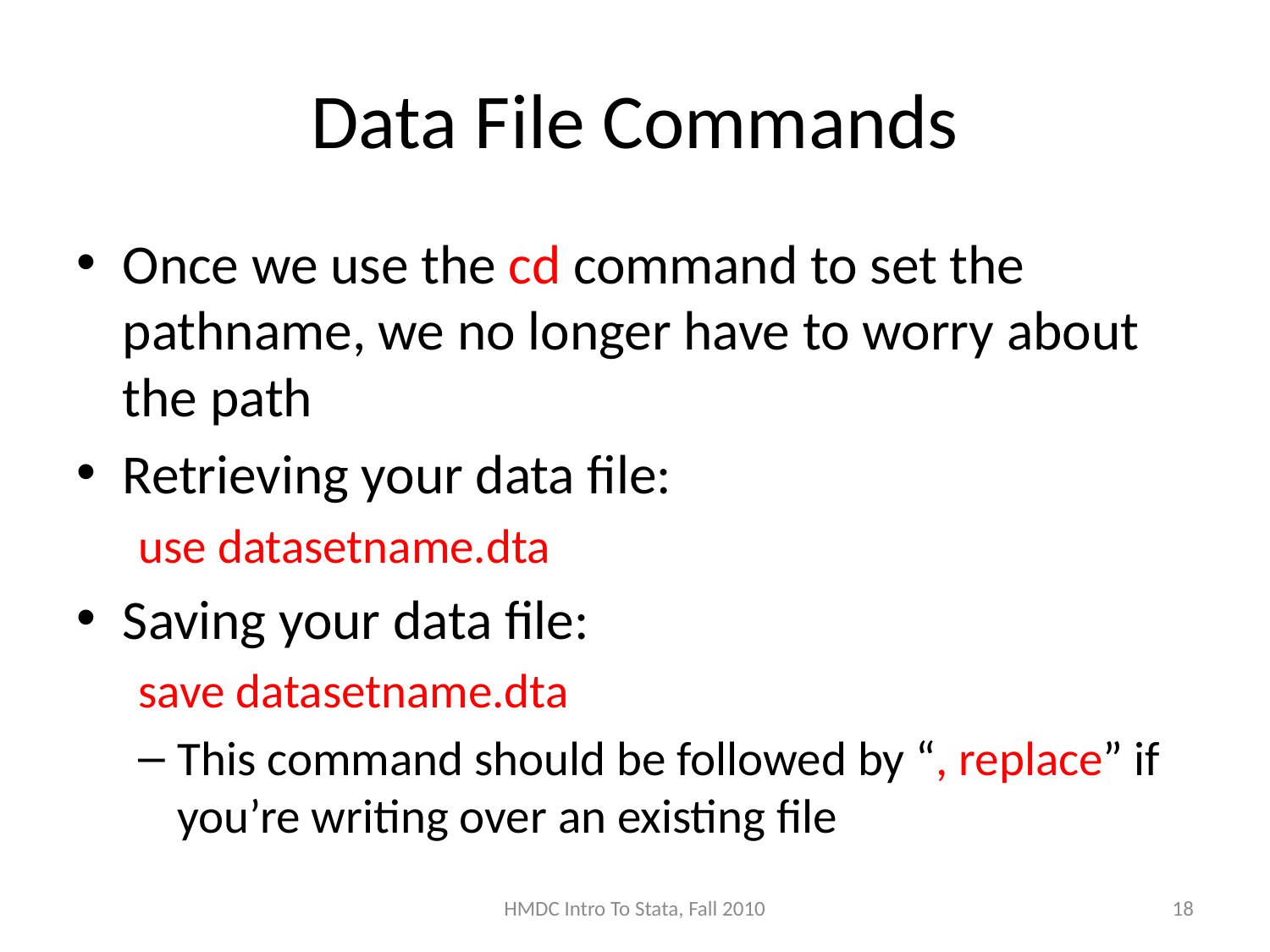

# Data File Commands
Once we use the cd command to set the pathname, we no longer have to worry about the path
Retrieving your data file:
use datasetname.dta
Saving your data file:
save datasetname.dta
This command should be followed by “, replace” if you’re writing over an existing file

HMDC Intro To Stata, Fall 2010
18